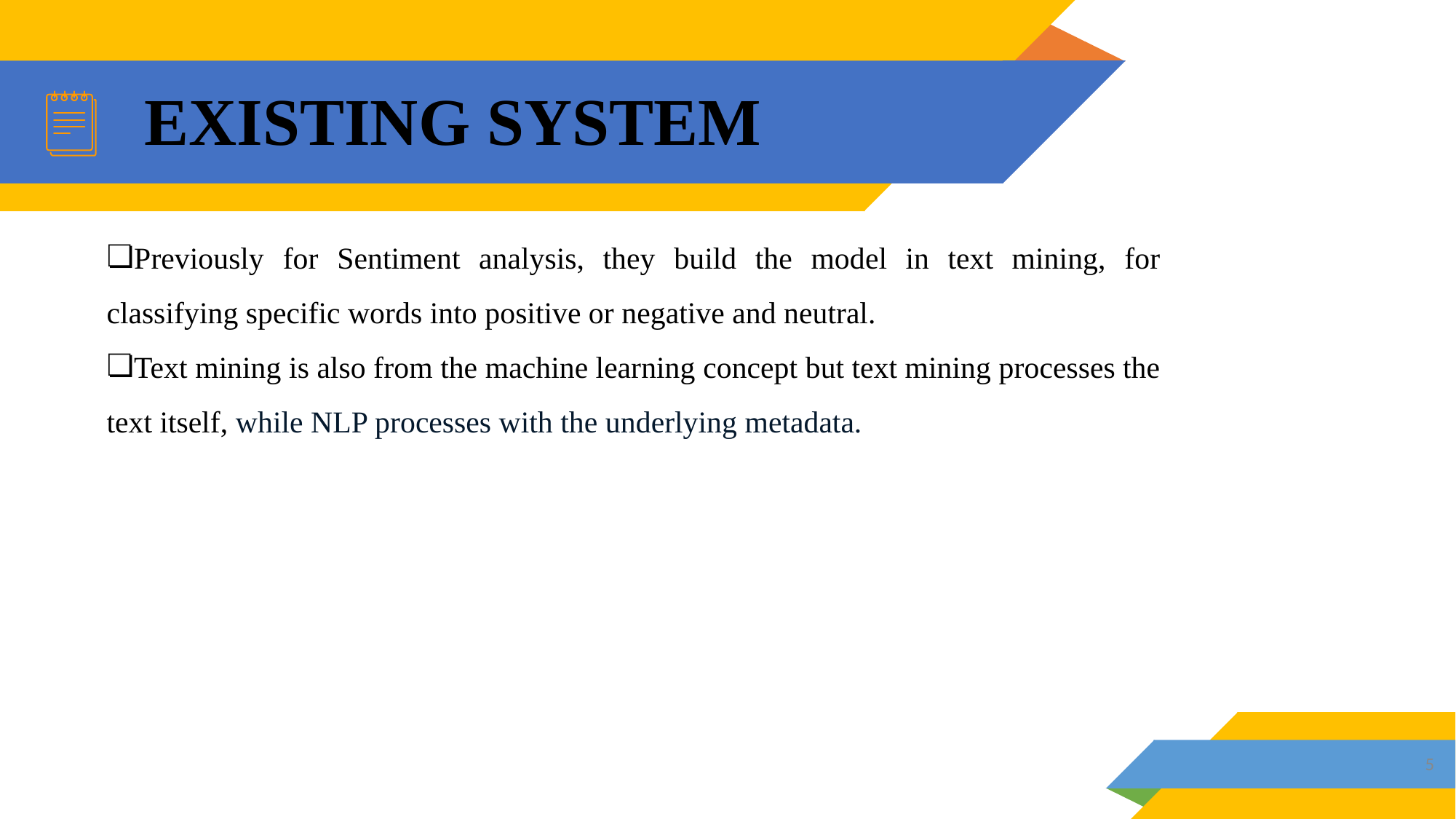

# EXISTING SYSTEM

Previously for Sentiment analysis, they build the model in text mining, for classifying specific words into positive or negative and neutral.
Text mining is also from the machine learning concept but text mining processes the text itself, while NLP processes with the underlying metadata.
5